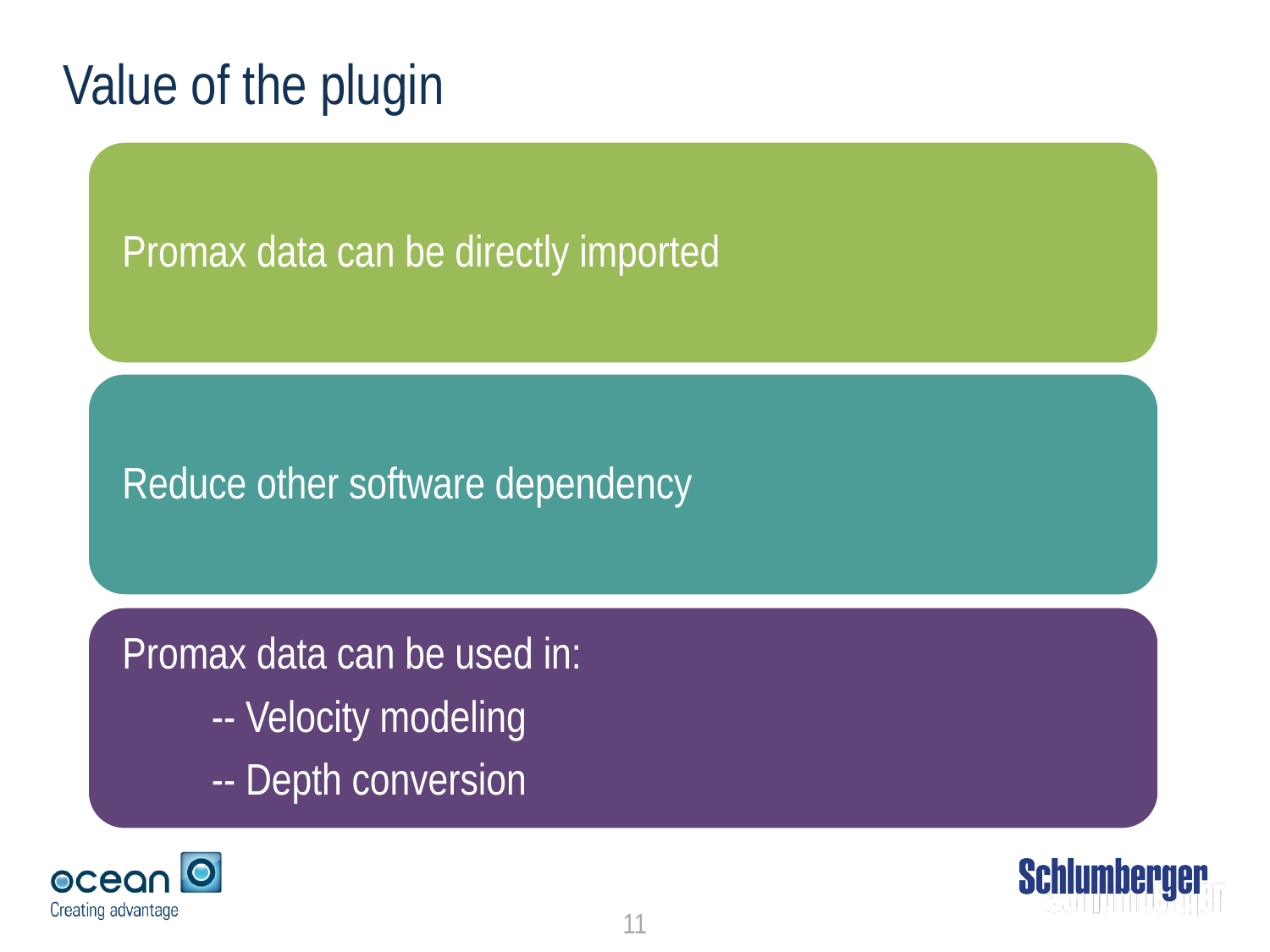

# Value of the plugin
Promax data can be directly imported
Reduce other software dependency
Promax data can be used in:
         -- Velocity modeling
         -- Depth conversion
11